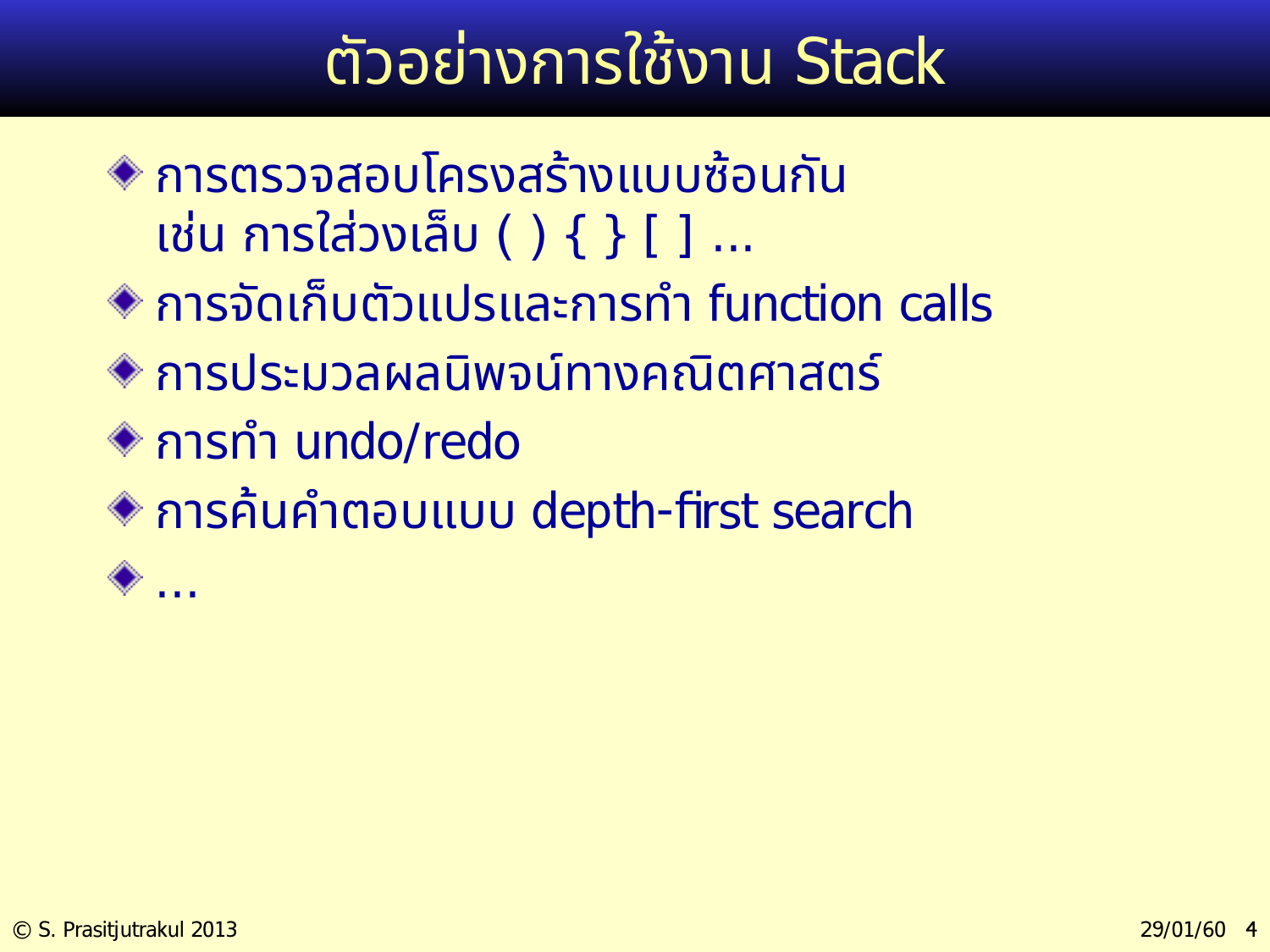

# ตัวอย่างการใช้งาน Stack
การตรวจสอบโครงสร้างแบบซ้อนกัน
เช่น การใส่วงเล็บ ( ) { } [ ] ...
การจัดเก็บตัวแปรและการทำ function calls
การประมวลผลนิพจน์ทางคณิตศาสตร์
การทำ undo/redo
การค้นคำตอบแบบ depth-first search
...